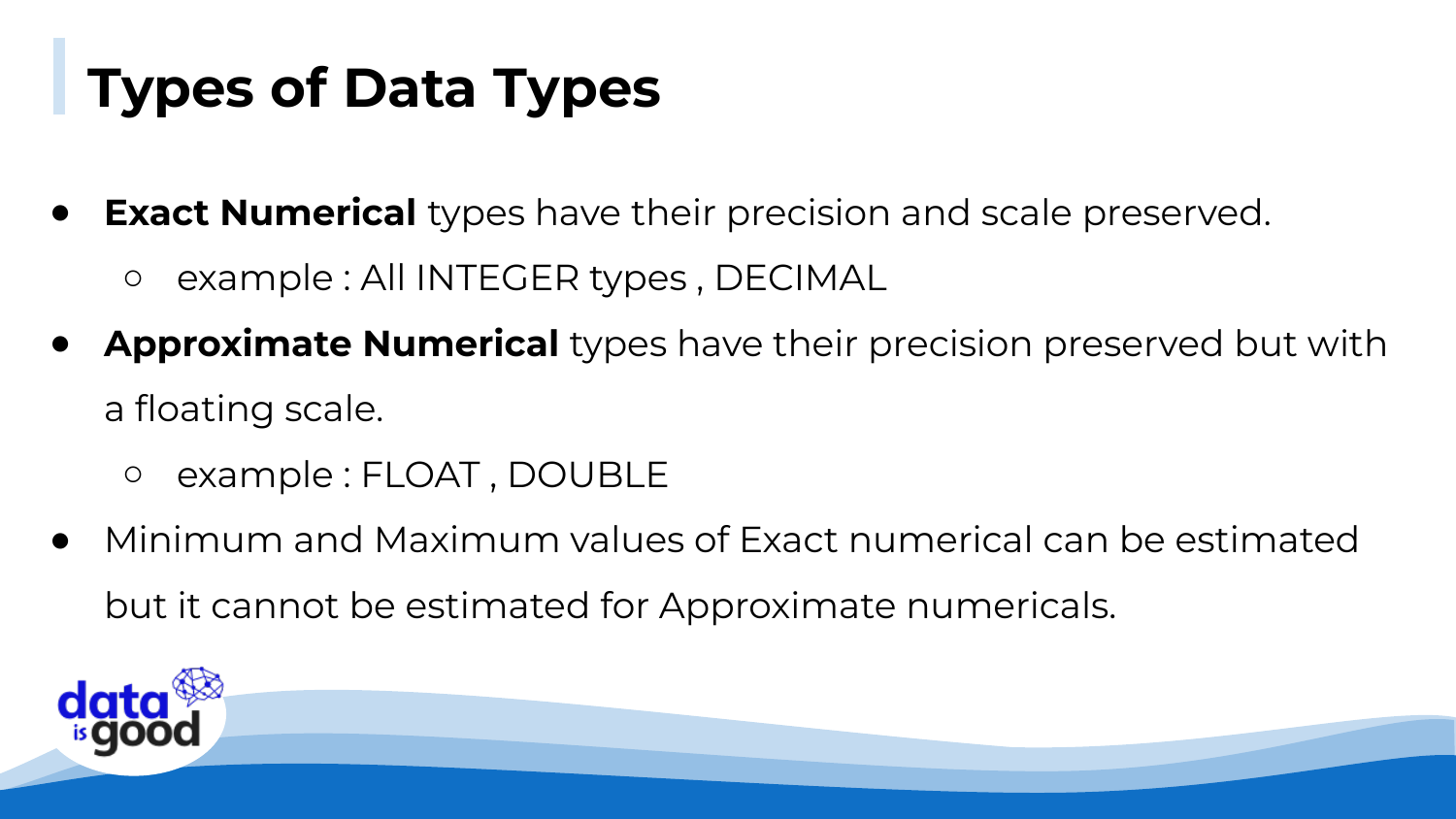

Types of Data Types
Exact Numerical types have their precision and scale preserved.
example : All INTEGER types , DECIMAL
Approximate Numerical types have their precision preserved but with a floating scale.
example : FLOAT , DOUBLE
Minimum and Maximum values of Exact numerical can be estimated but it cannot be estimated for Approximate numericals.